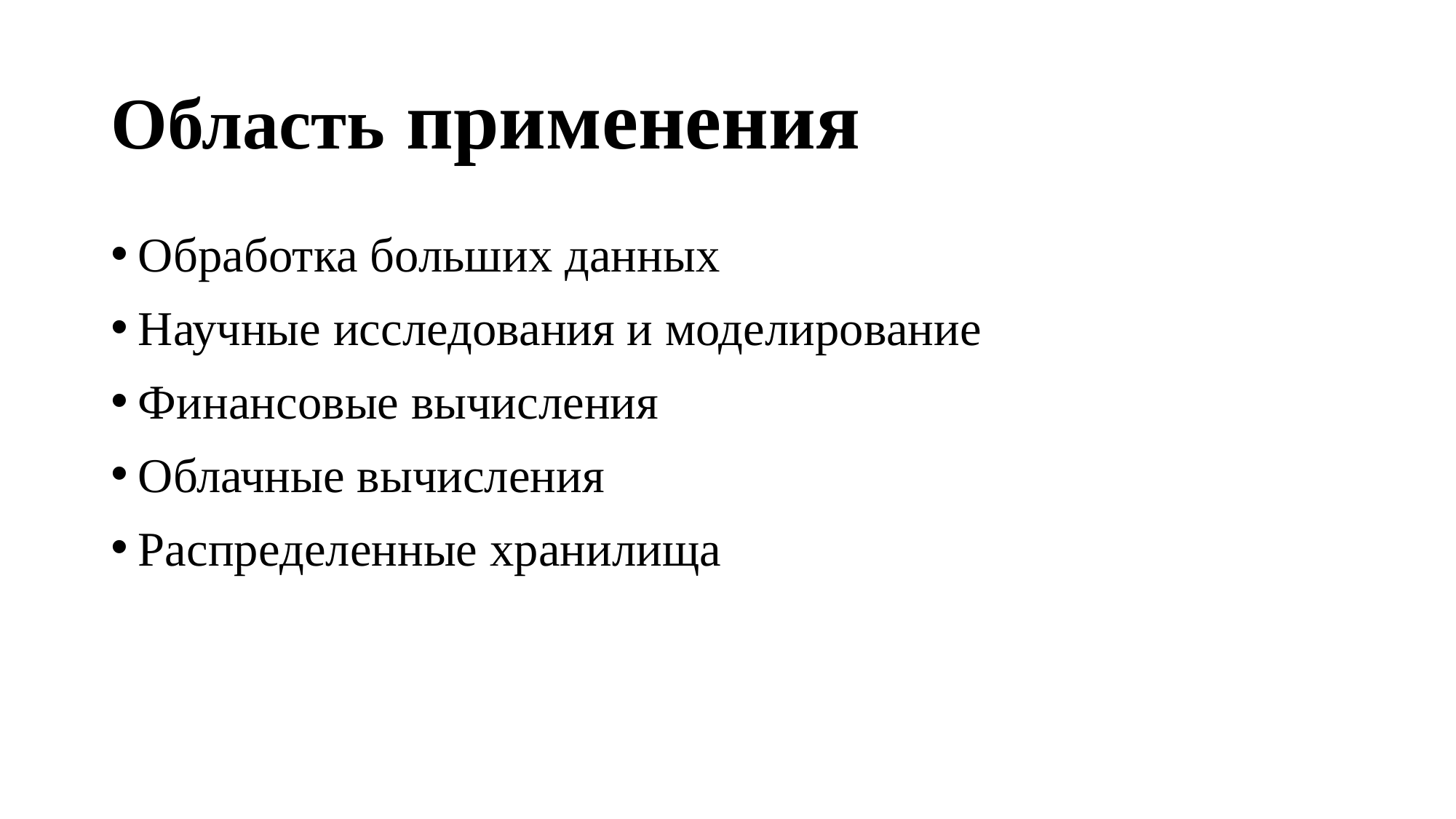

# Область применения
Обработка больших данных
Научные исследования и моделирование
Финансовые вычисления
Облачные вычисления
Распределенные хранилища